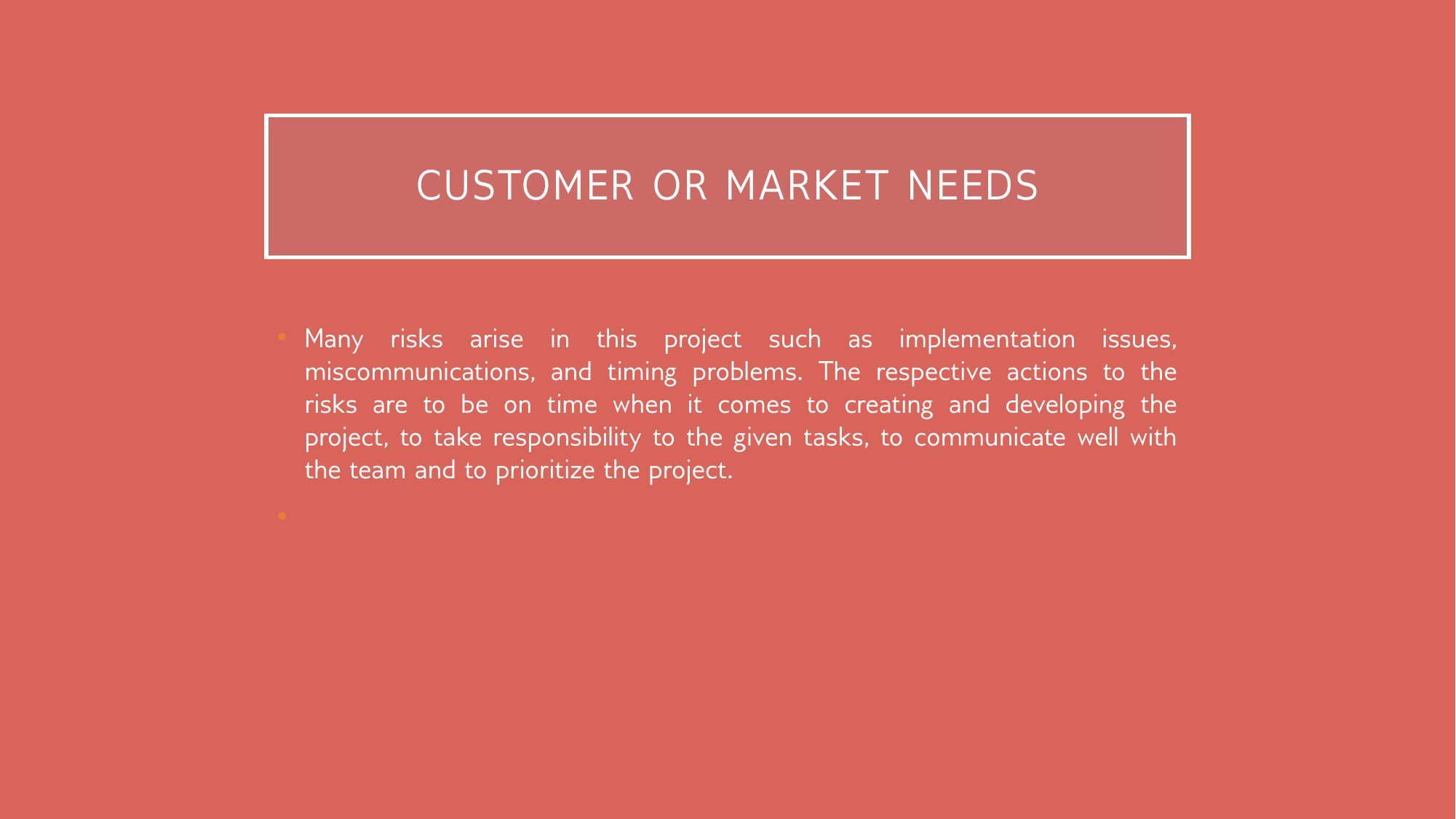

# Customer or Market Needs
Many risks arise in this project such as implementation issues, miscommunications, and timing problems. The respective actions to the risks are to be on time when it comes to creating and developing the project, to take responsibility to the given tasks, to communicate well with the team and to prioritize the project.